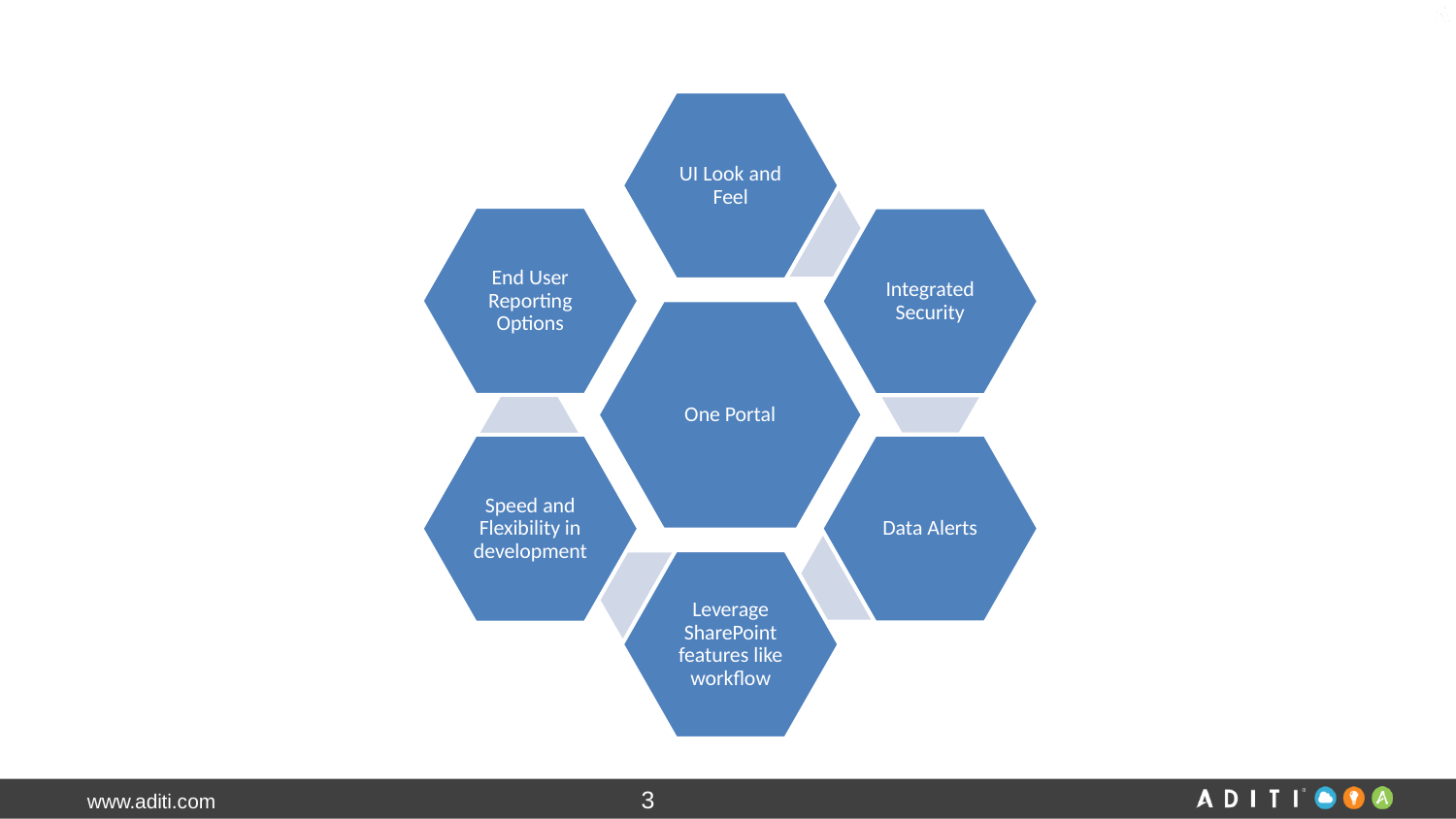

One Portal
UI Look and Feel
Integrated Security
Data Alerts
Leverage SharePoint features like workflow
Speed and Flexibility in development
End User Reporting Options